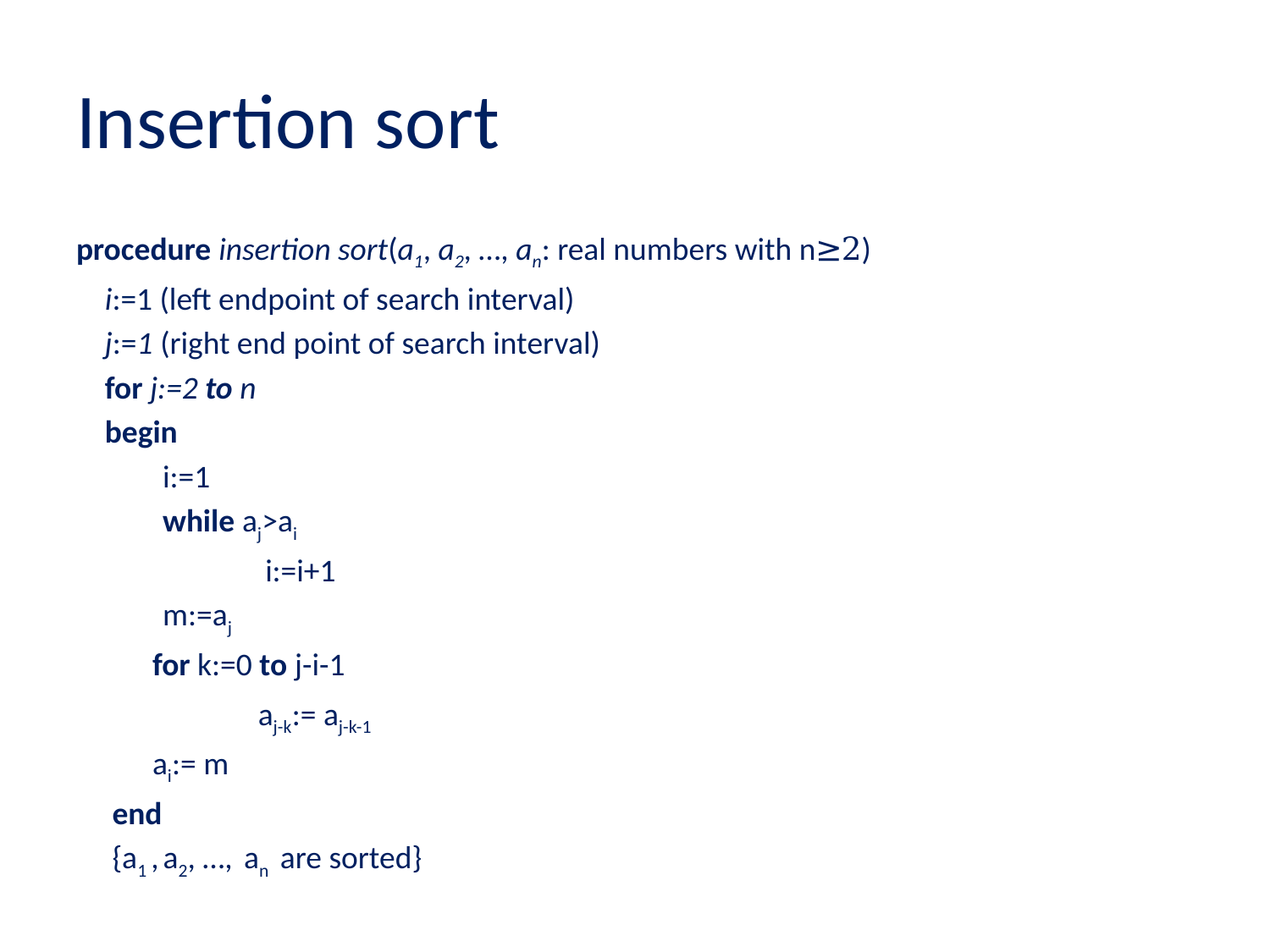

# Insertion sort
procedure insertion sort(a1, a2, …, an: real numbers with n≥2)
    i:=1 (left endpoint of search interval)
    j:=1 (right end point of search interval)
    for j:=2 to n
    begin
            i:=1
            while aj>ai
		  i:=i+1
            m:=aj
                  for k:=0 to j-i-1
		 aj-k:= aj-k-1
                  ai:= m
     end
     {a1 , a2, …,  an  are sorted}

72